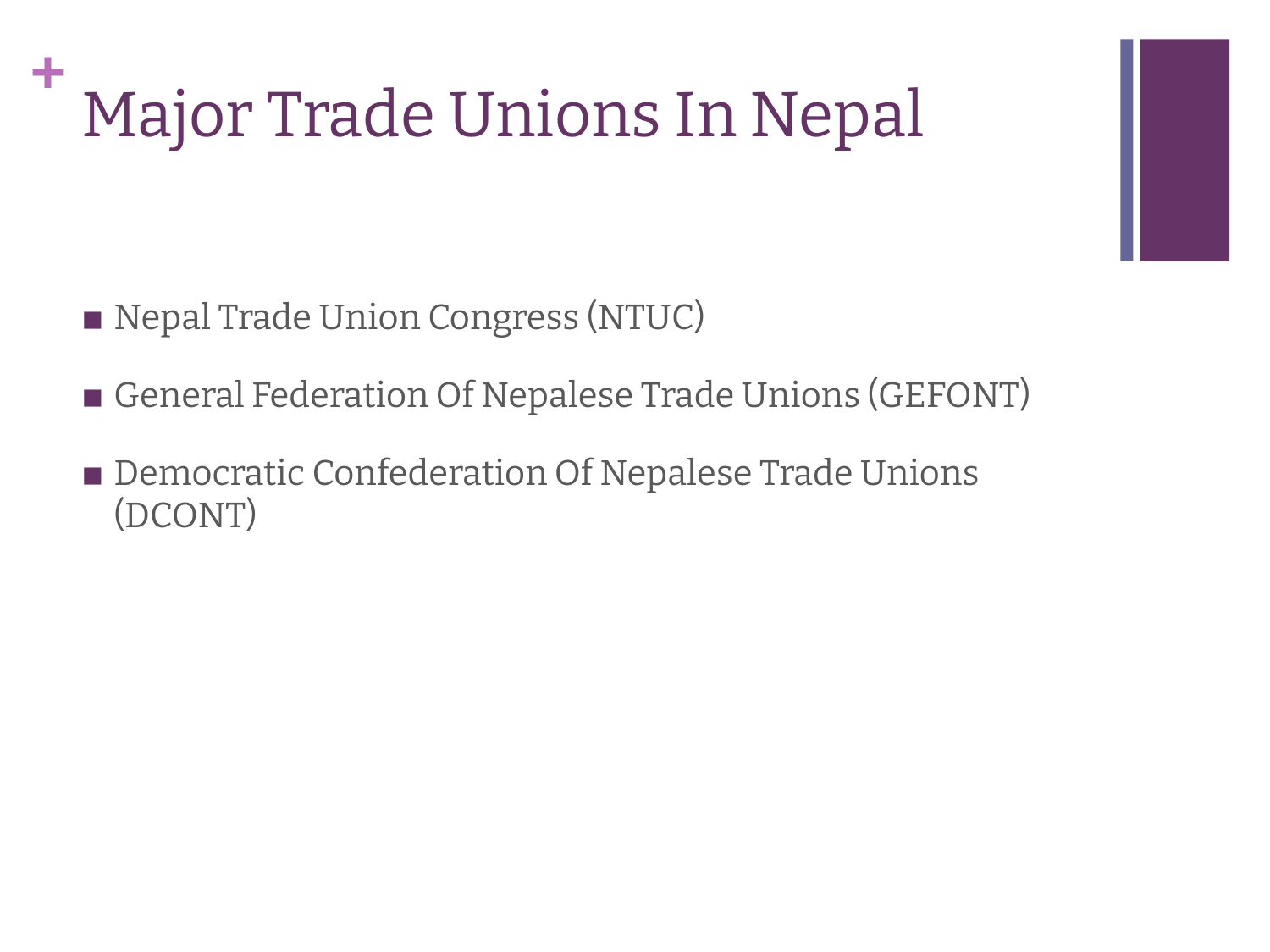

# Major Trade Unions In Nepal
Nepal Trade Union Congress (NTUC)
General Federation Of Nepalese Trade Unions (GEFONT)
Democratic Confederation Of Nepalese Trade Unions (DCONT)